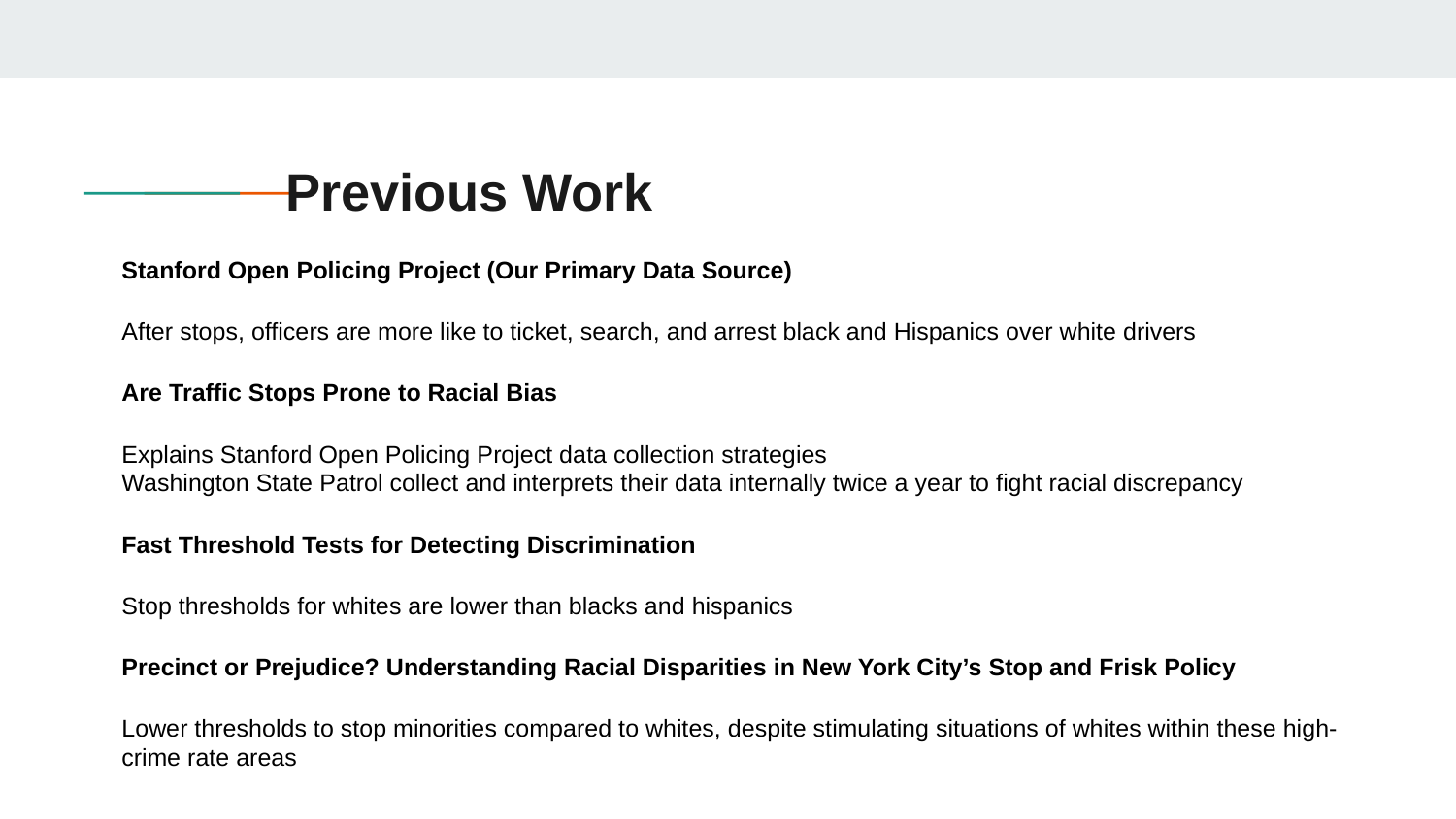

# Previous Work
Stanford Open Policing Project (Our Primary Data Source)
After stops, officers are more like to ticket, search, and arrest black and Hispanics over white drivers
Are Traffic Stops Prone to Racial Bias
Explains Stanford Open Policing Project data collection strategies                                                                   Washington State Patrol collect and interprets their data internally twice a year to fight racial discrepancy
Fast Threshold Tests for Detecting Discrimination
Stop thresholds for whites are lower than blacks and hispanics
Precinct or Prejudice? Understanding Racial Disparities in New York City’s Stop and Frisk Policy
Lower thresholds to stop minorities compared to whites, despite stimulating situations of whites within these high-crime rate areas